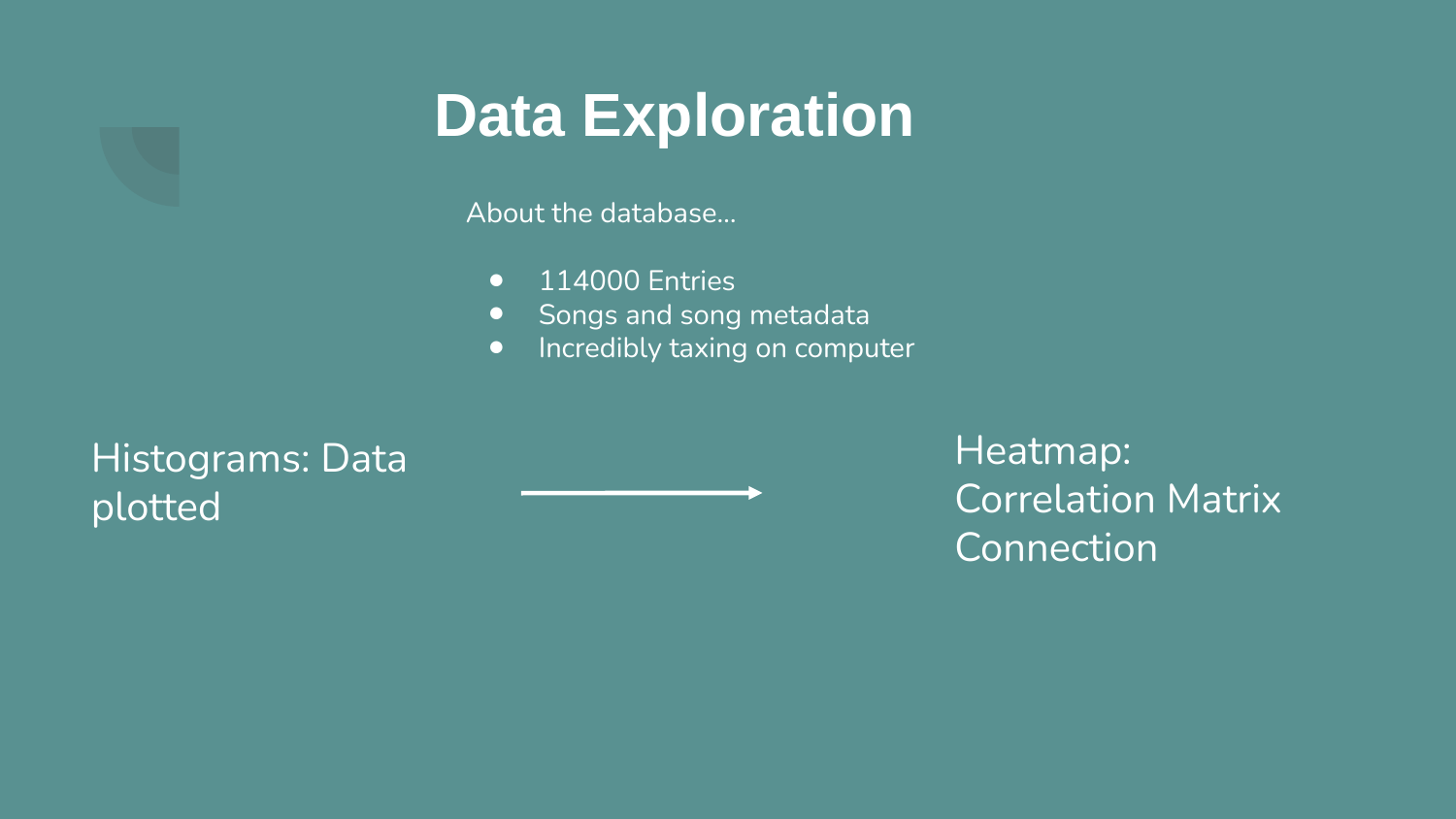

# Data Exploration
About the database…

114000 Entries
Songs and song metadata
Incredibly taxing on computer
Heatmap: Correlation Matrix Connection

Histograms: Data plotted